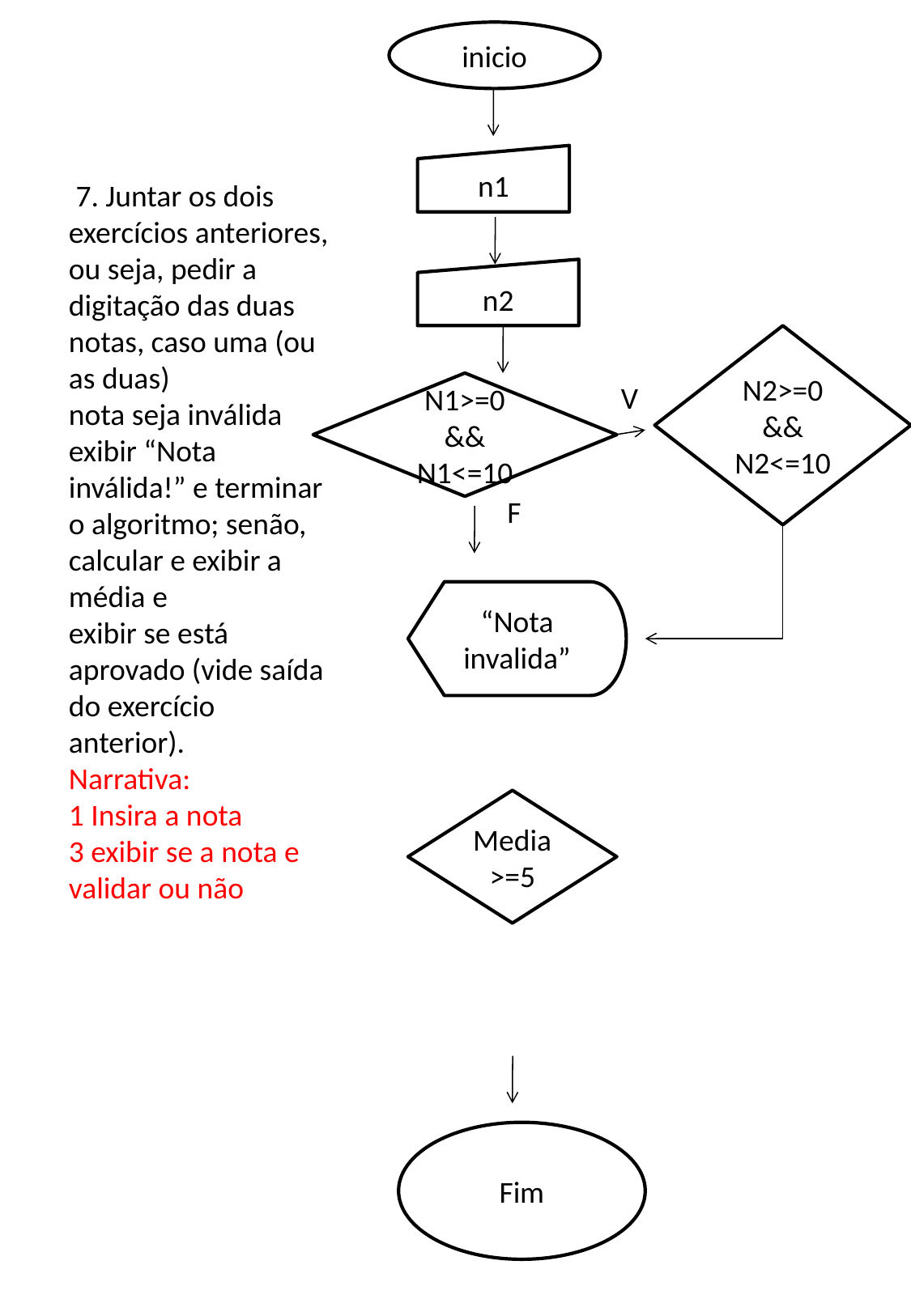

inicio

 7. Juntar os dois exercícios anteriores, ou seja, pedir a digitação das duas notas, caso uma (ou as duas)
nota seja inválida exibir “Nota inválida!” e terminar o algoritmo; senão, calcular e exibir a média e
exibir se está aprovado (vide saída do exercício anterior).
Narrativa:
1 Insira a nota
3 exibir se a nota e validar ou não
n1
n2
N2>=0 && N2<=10
N1>=0 && N1<=10
   V
   F
“Nota invalida”
Media>=5
Fim